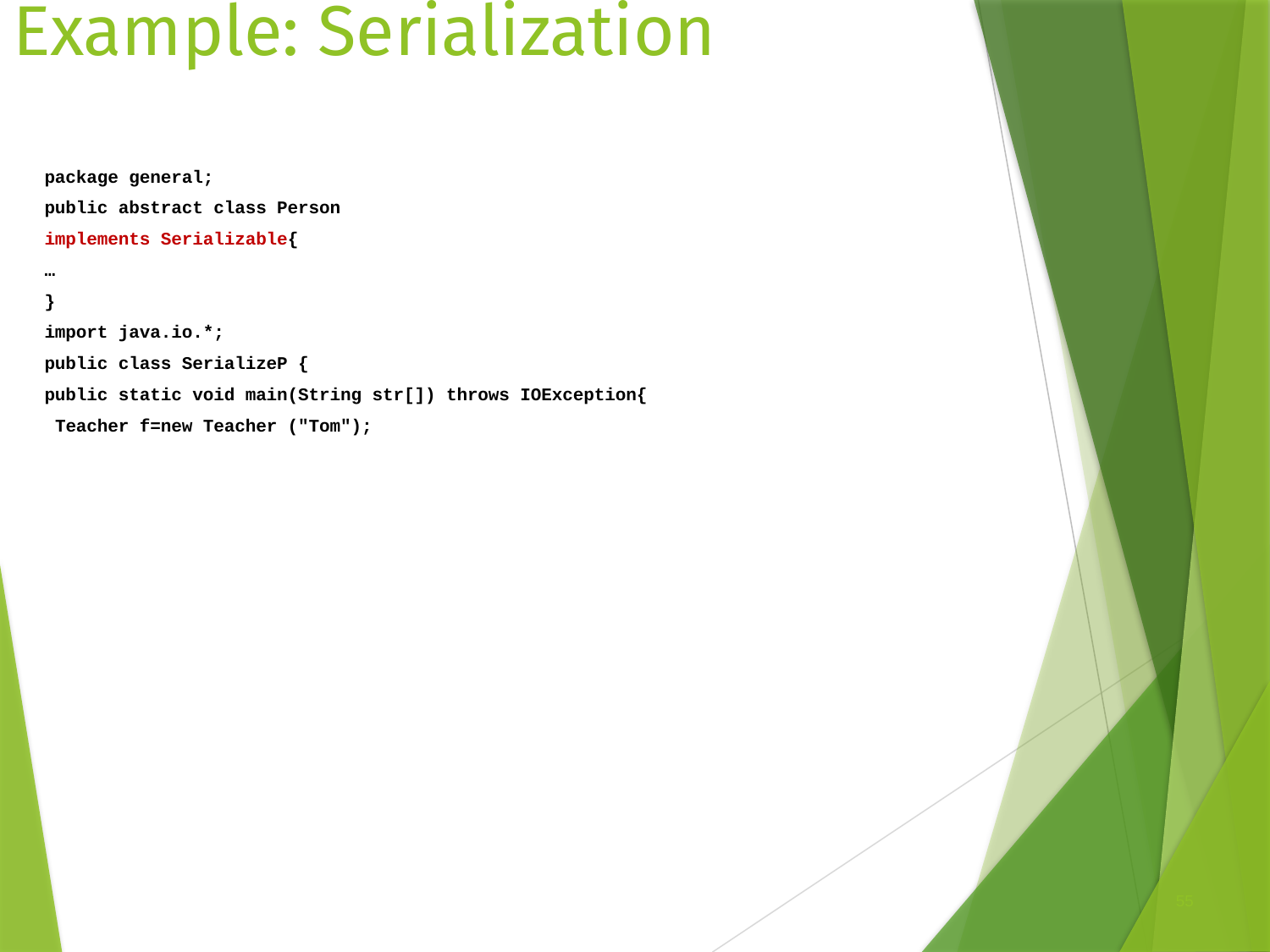

# Example: Serialization
package general;
public abstract class Person
implements Serializable{
…
}
import java.io.*;
public class SerializeP {
public static void main(String str[]) throws IOException{
 Teacher f=new Teacher ("Tom");

55